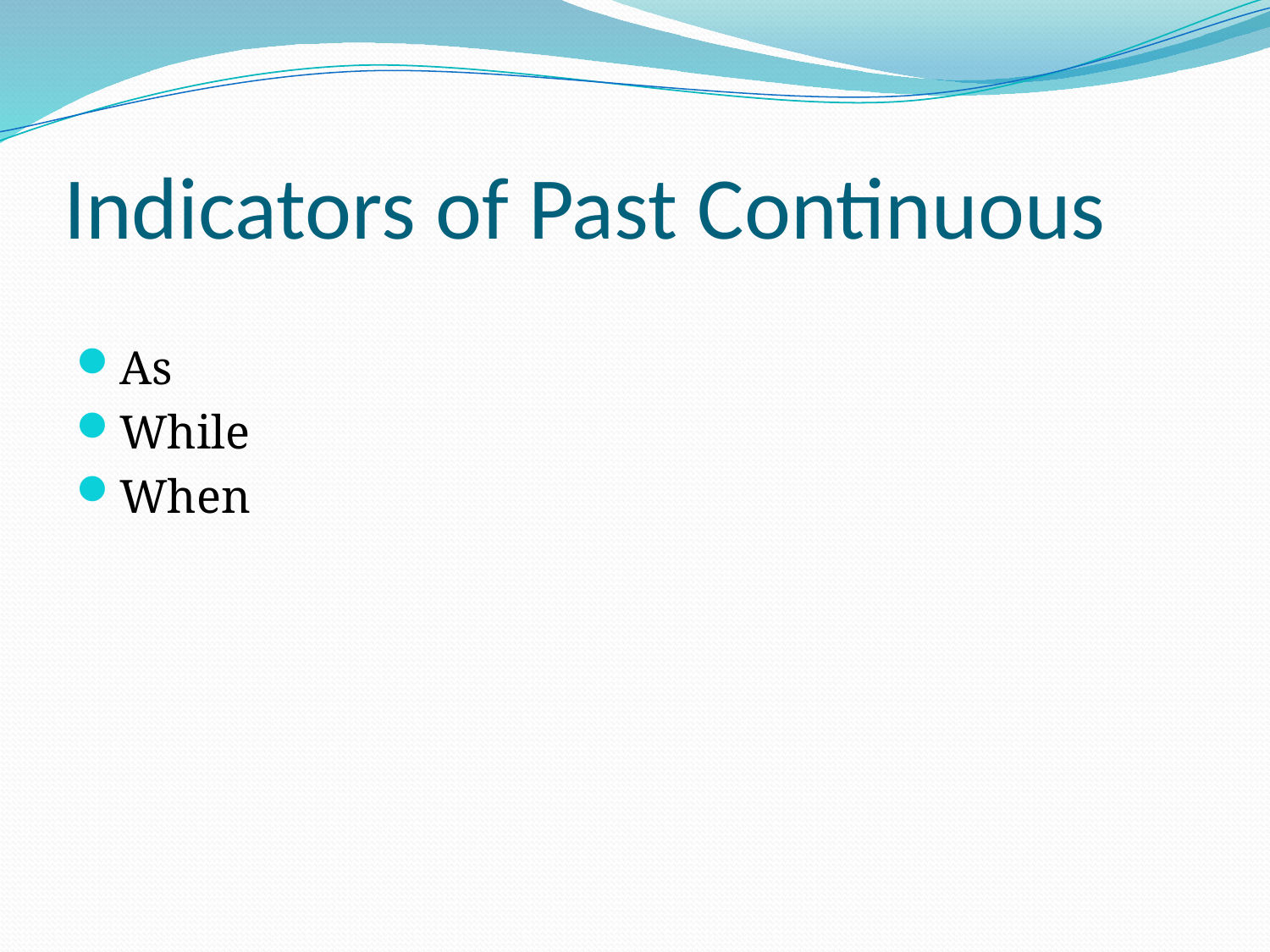

# Indicators of Past Continuous

As
While
When